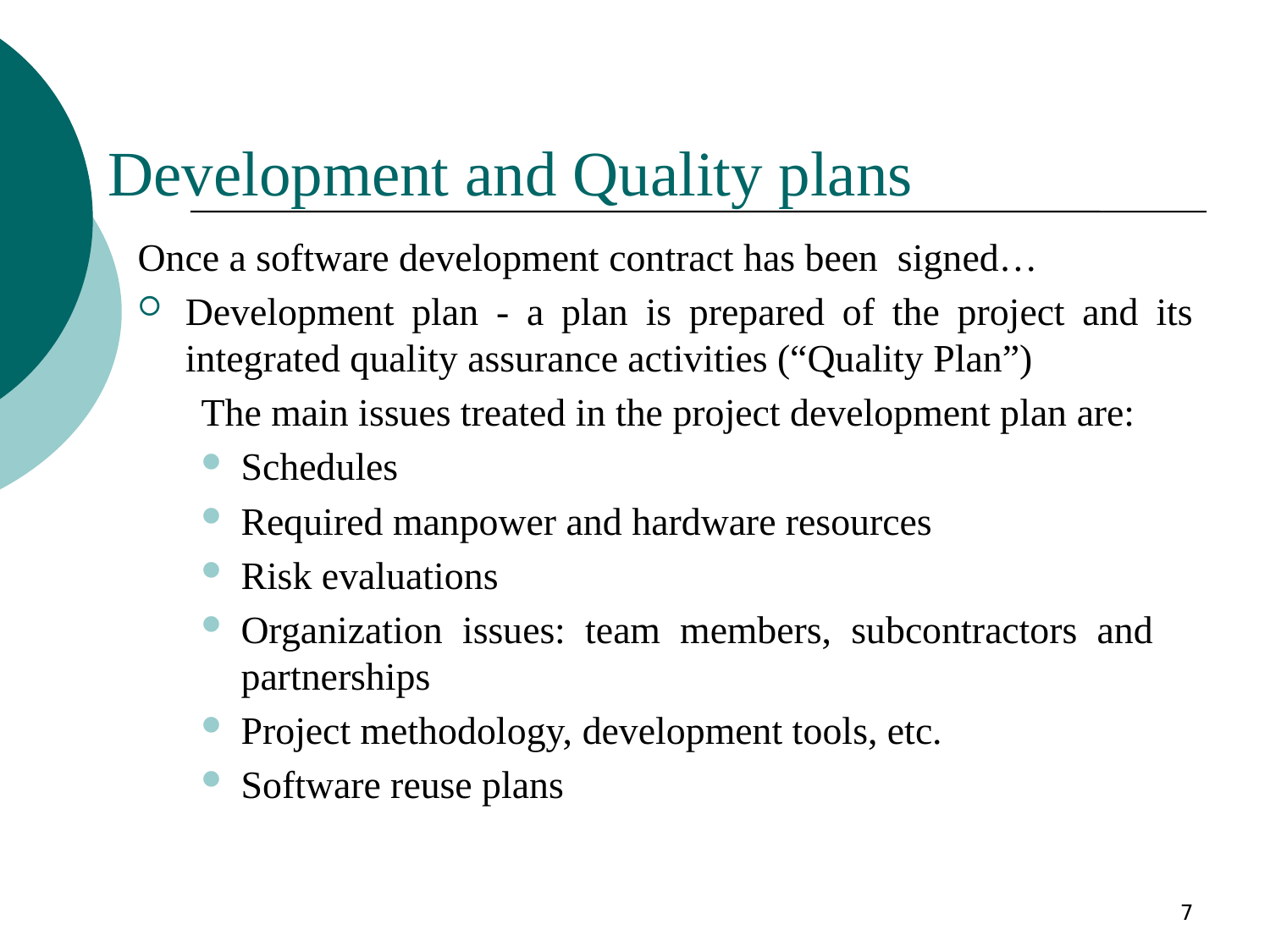

# Development and Quality plans
Once a software development contract has been  signed…
Development plan - a plan is prepared of the project and its integrated quality assurance activities (“Quality Plan”)
The main issues treated in the project development plan are:
Schedules
Required manpower and hardware resources
Risk evaluations
Organization issues: team members, subcontractors and   partnerships
Project methodology, development tools, etc.
Software reuse plans
7